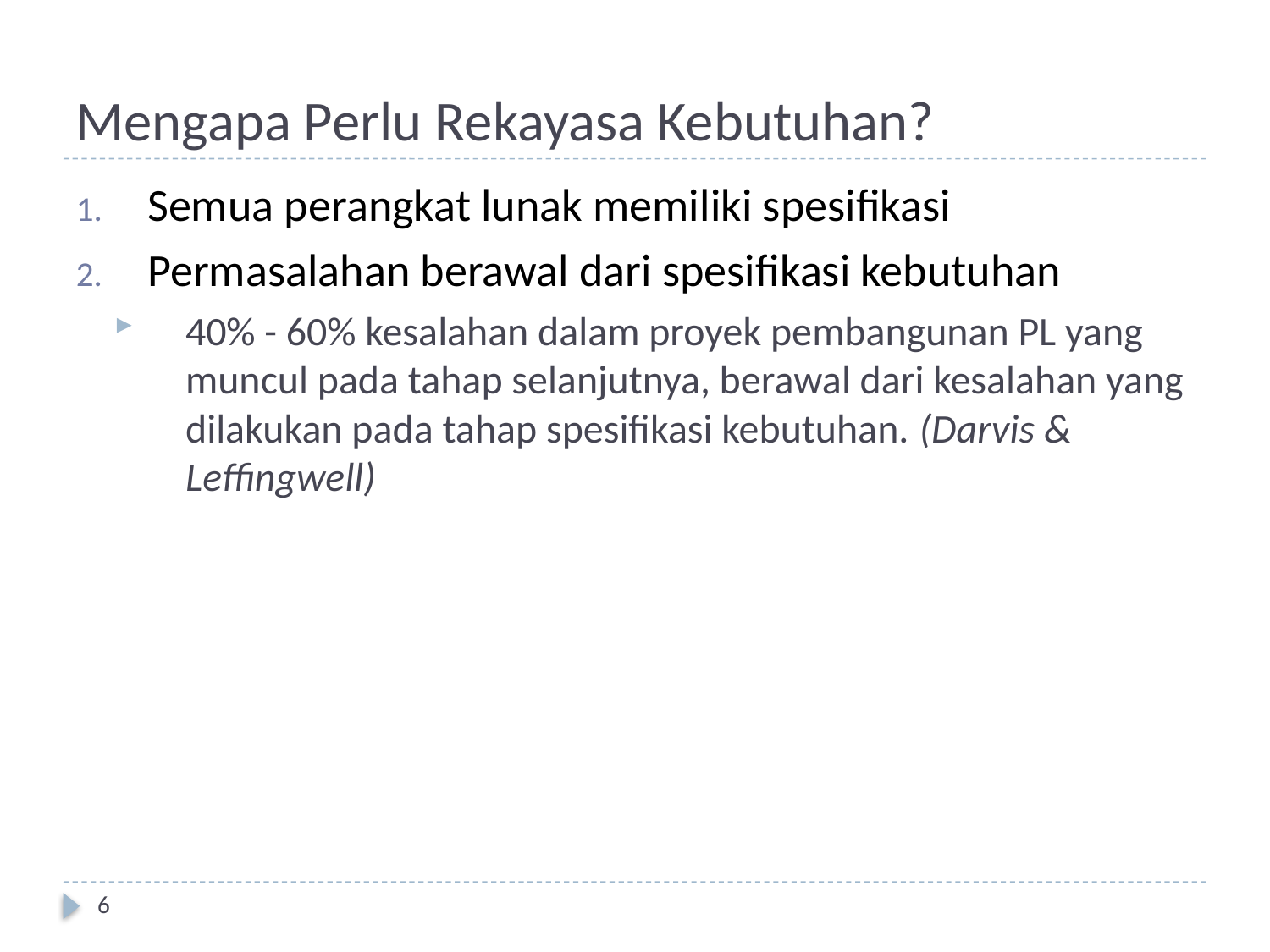

# Mengapa Perlu Rekayasa Kebutuhan?
Semua perangkat lunak memiliki spesifikasi
Permasalahan berawal dari spesifikasi kebutuhan
40% - 60% kesalahan dalam proyek pembangunan PL yang muncul pada tahap selanjutnya, berawal dari kesalahan yang dilakukan pada tahap spesifikasi kebutuhan. (Darvis & Leffingwell)

6